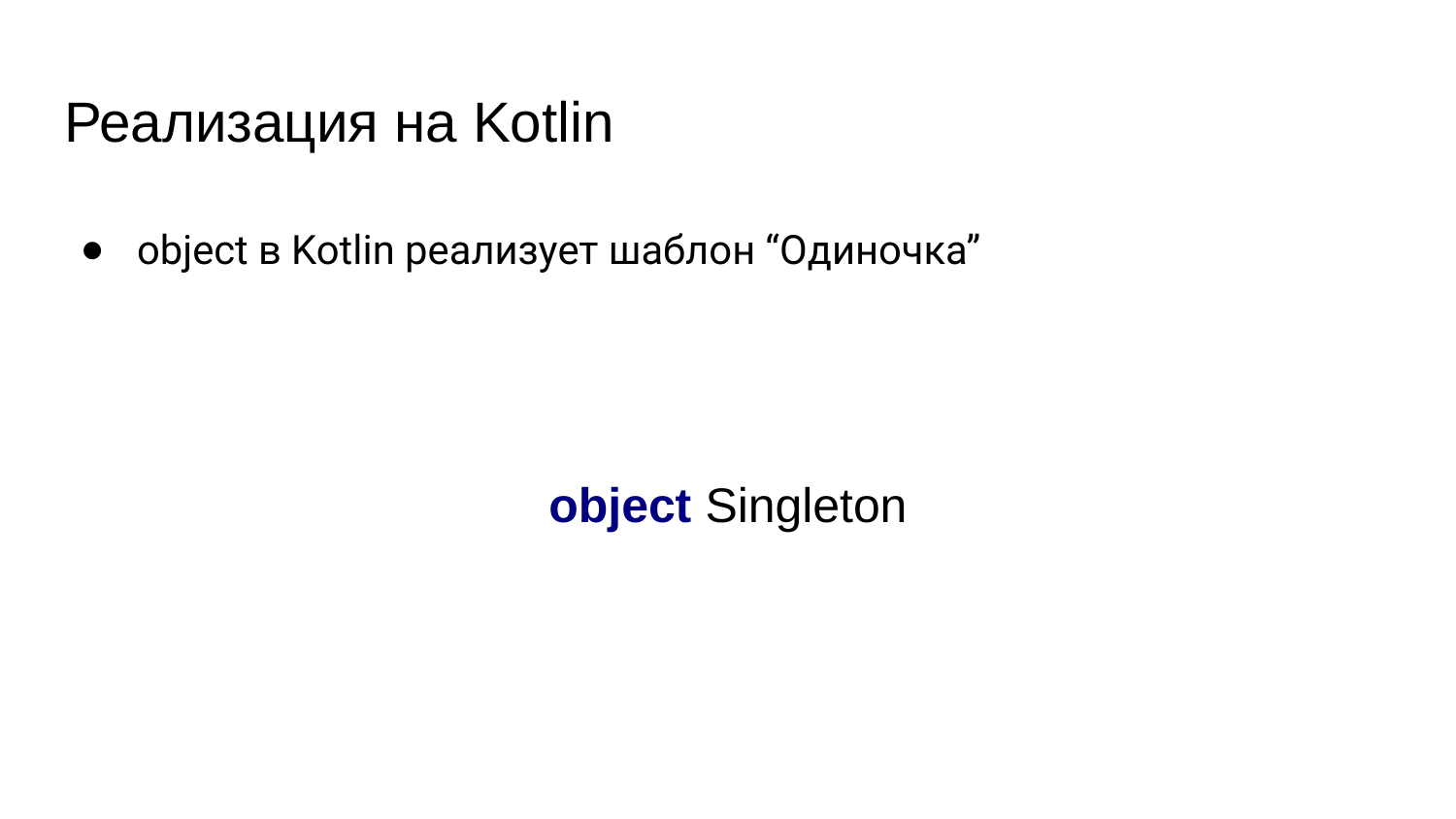

# Реализация на Kotlin

object в Kotlin реализует шаблон “Одиночка”

object Singleton